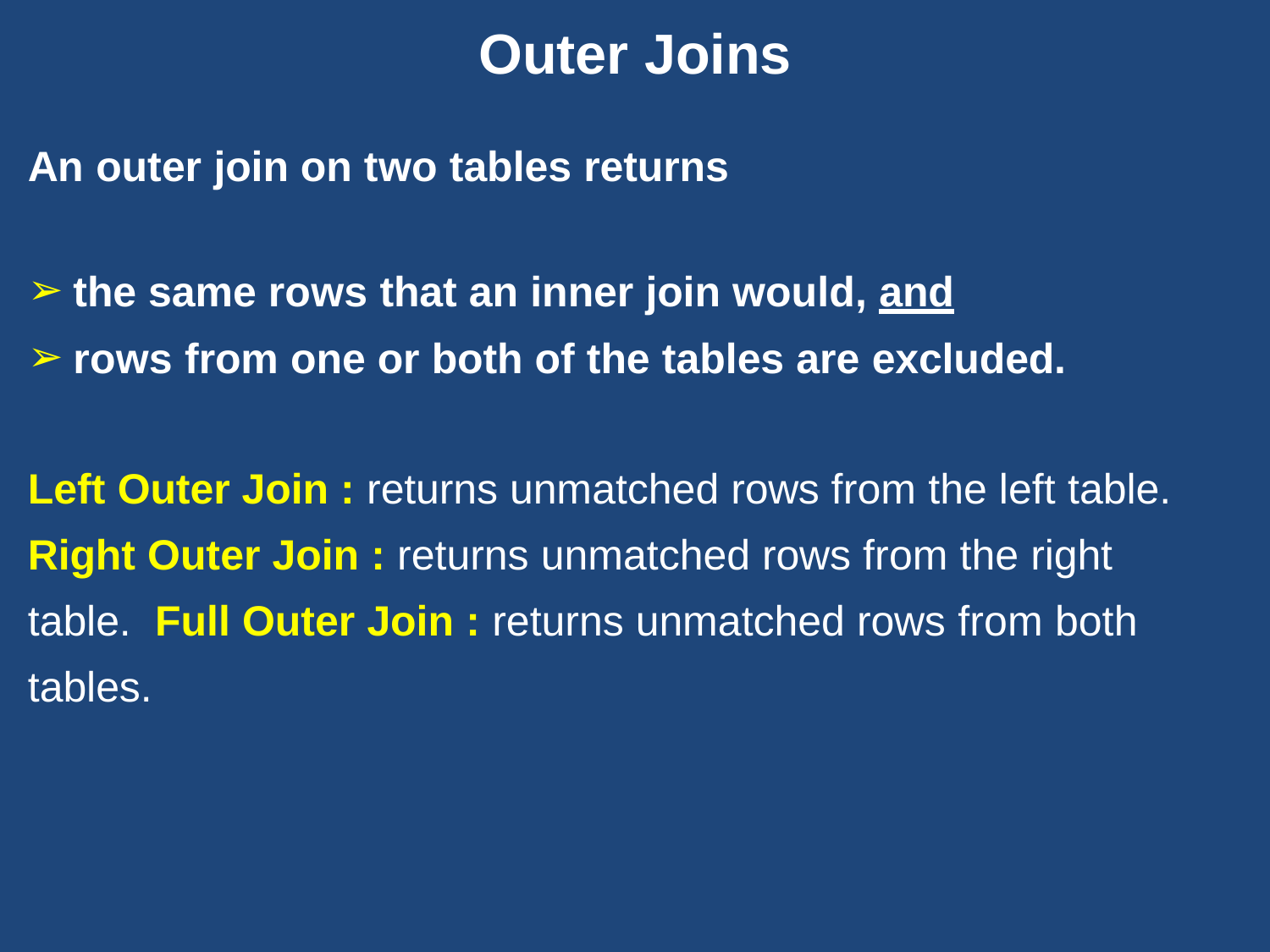

# Outer Joins
An outer join on two tables returns

the same rows that an inner join would, and
rows from one or both of the tables are excluded.

Left Outer Join : returns unmatched rows from the left table.  Right Outer Join : returns unmatched rows from the right table.  Full Outer Join : returns unmatched rows from both tables.